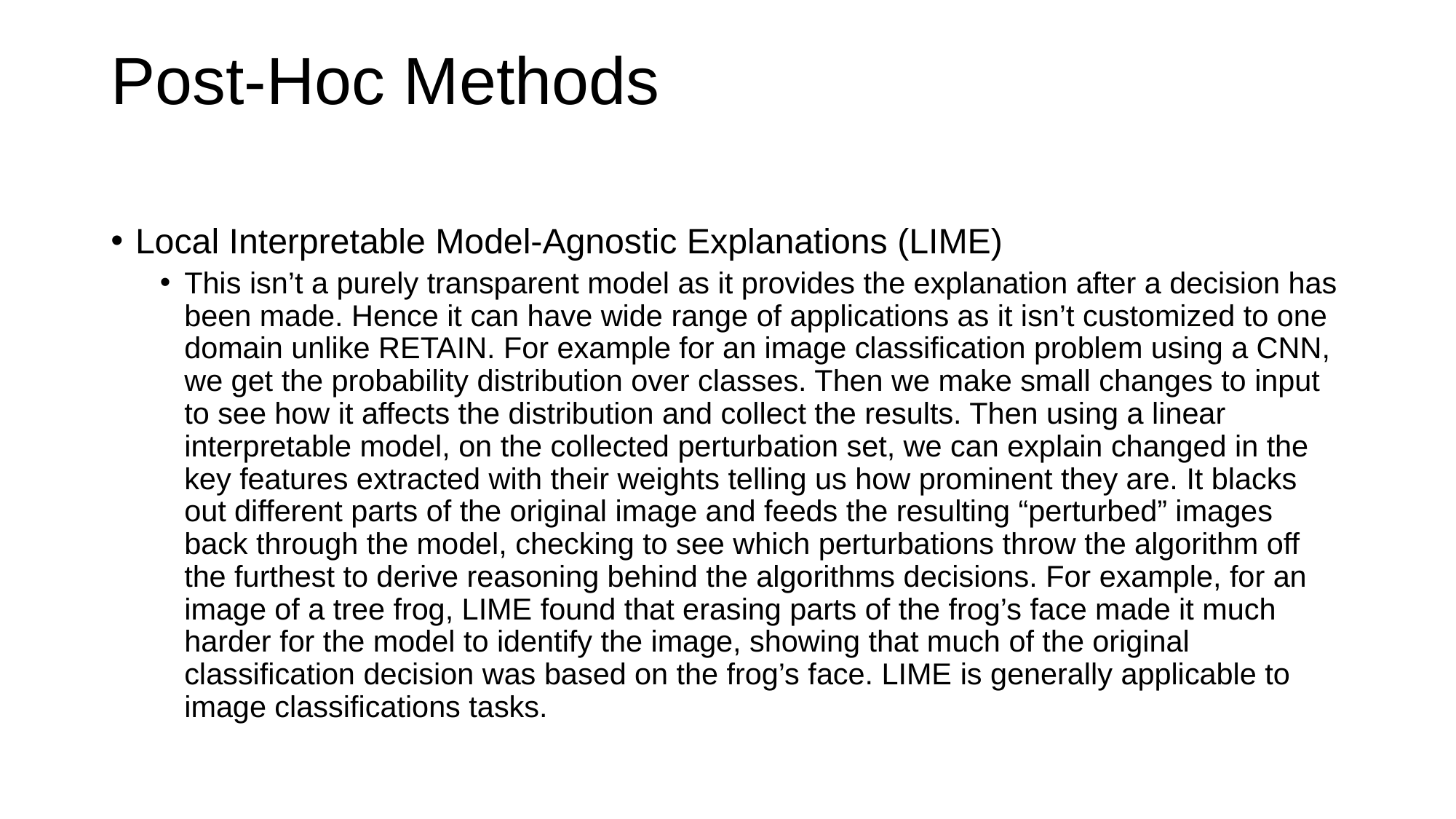

# Post-Hoc Methods
Local Interpretable Model-Agnostic Explanations (LIME)
This isn’t a purely transparent model as it provides the explanation after a decision has been made. Hence it can have wide range of applications as it isn’t customized to one domain unlike RETAIN. For example for an image classification problem using a CNN, we get the probability distribution over classes. Then we make small changes to input to see how it affects the distribution and collect the results. Then using a linear interpretable model, on the collected perturbation set, we can explain changed in the key features extracted with their weights telling us how prominent they are. It blacks out different parts of the original image and feeds the resulting “perturbed” images back through the model, checking to see which perturbations throw the algorithm off the furthest to derive reasoning behind the algorithms decisions. For example, for an image of a tree frog, LIME found that erasing parts of the frog’s face made it much harder for the model to identify the image, showing that much of the original classification decision was based on the frog’s face. LIME is generally applicable to image classifications tasks.